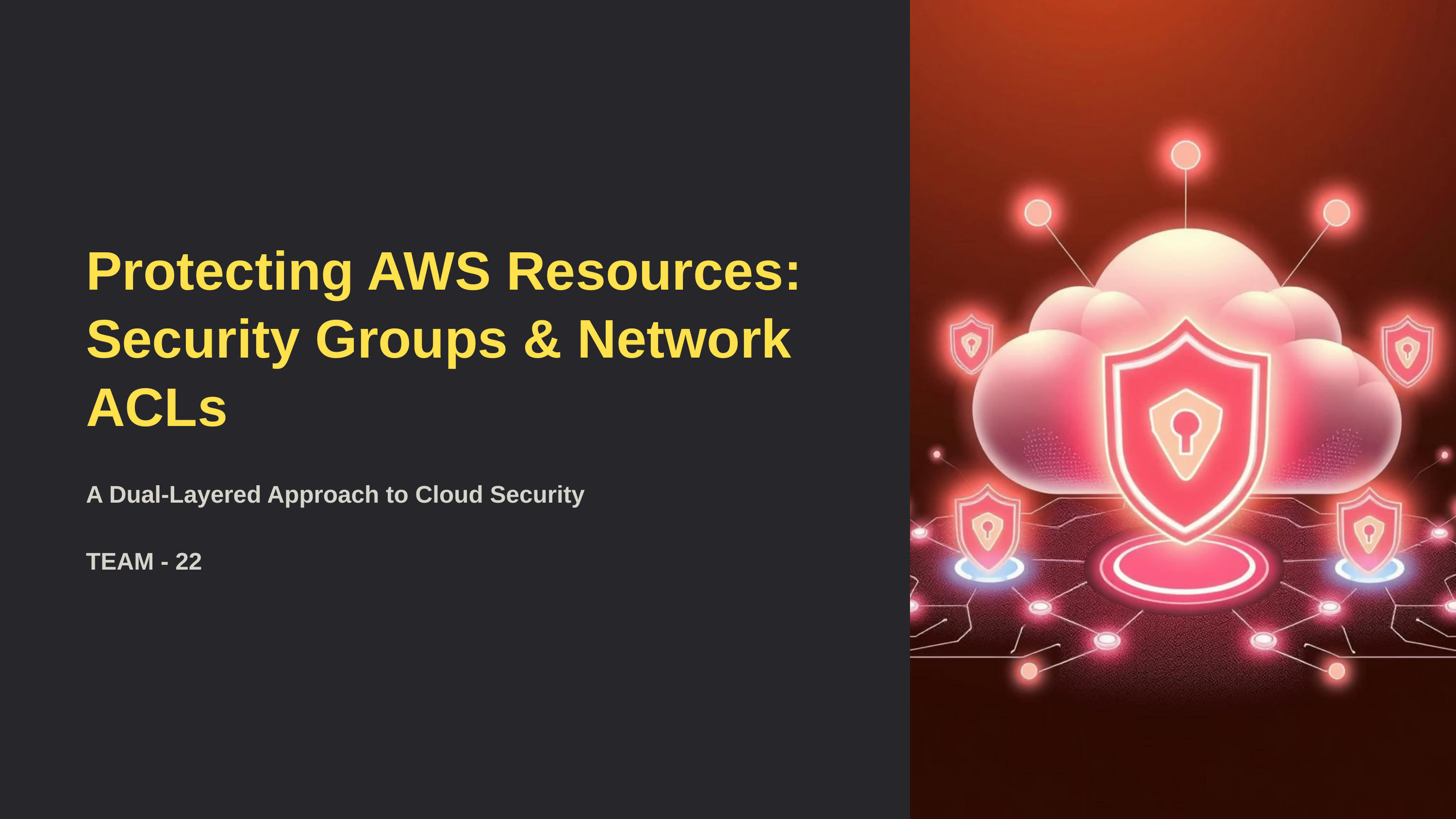

Protecting AWS Resources: Security Groups & Network ACLs
A Dual-Layered Approach to Cloud Security
TEAM - 22